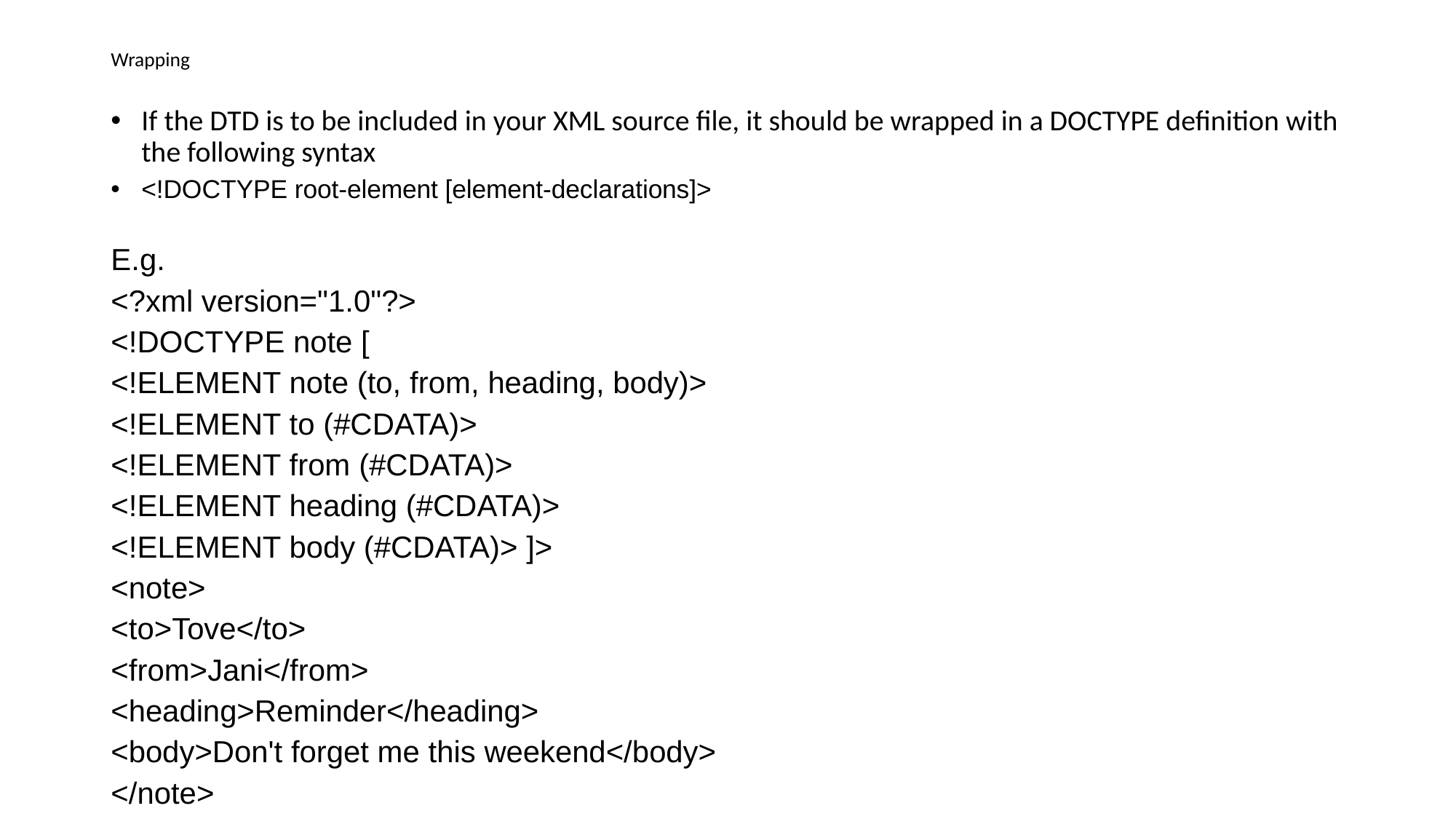

# Wrapping
If the DTD is to be included in your XML source file, it should be wrapped in a DOCTYPE definition with the following syntax
<!DOCTYPE root-element [element-declarations]>

E.g.
<?xml version="1.0"?>
<!DOCTYPE note [
<!ELEMENT note (to, from, heading, body)>
<!ELEMENT to (#CDATA)>
<!ELEMENT from (#CDATA)>
<!ELEMENT heading (#CDATA)>
<!ELEMENT body (#CDATA)> ]>
<note>
<to>Tove</to>
<from>Jani</from>
<heading>Reminder</heading>
<body>Don't forget me this weekend</body>
</note>